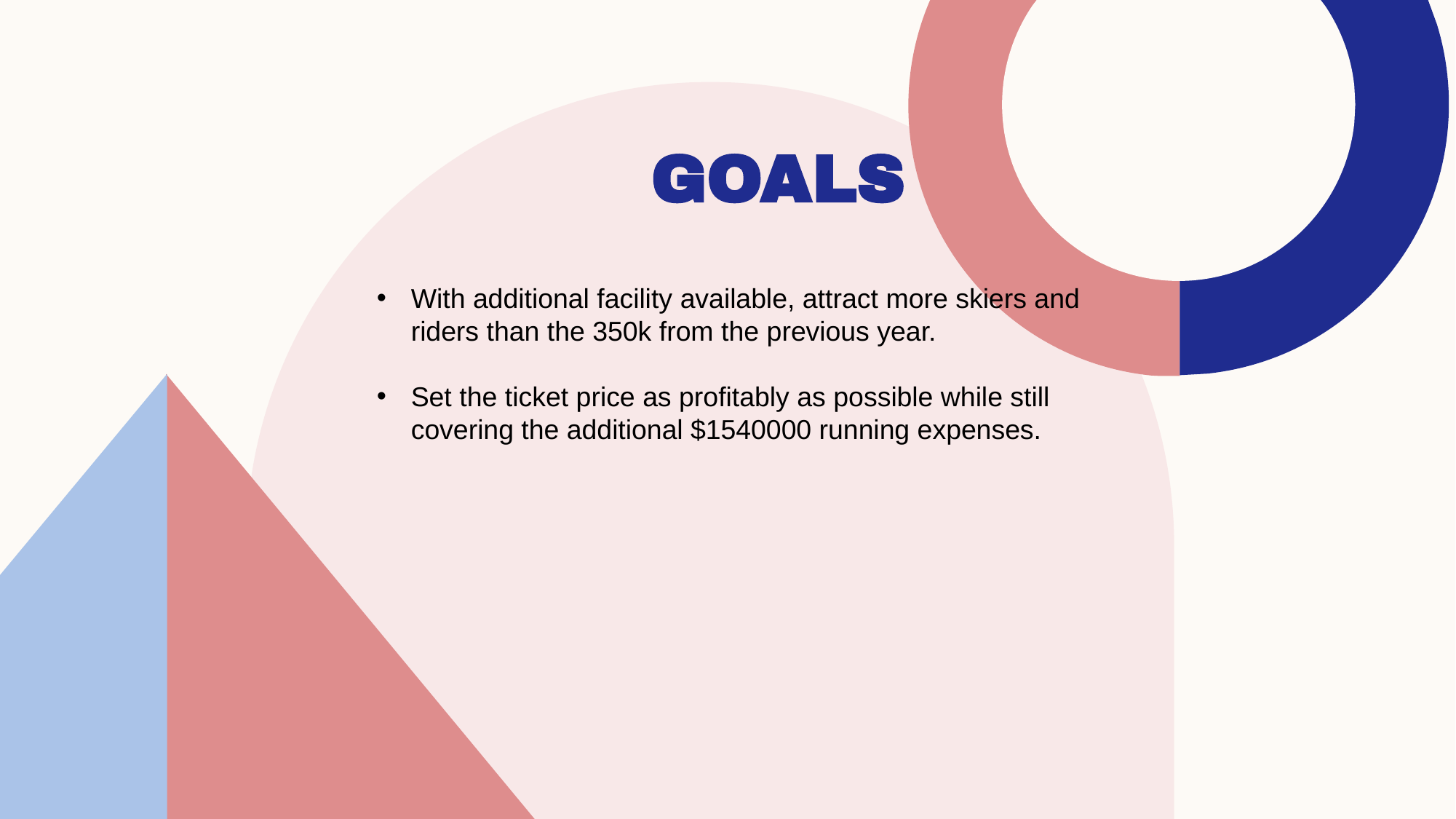

# GOALS
With additional facility available, attract more skiers and riders than the 350k from the previous year.

Set the ticket price as profitably as possible while still covering the additional $1540000 running expenses.